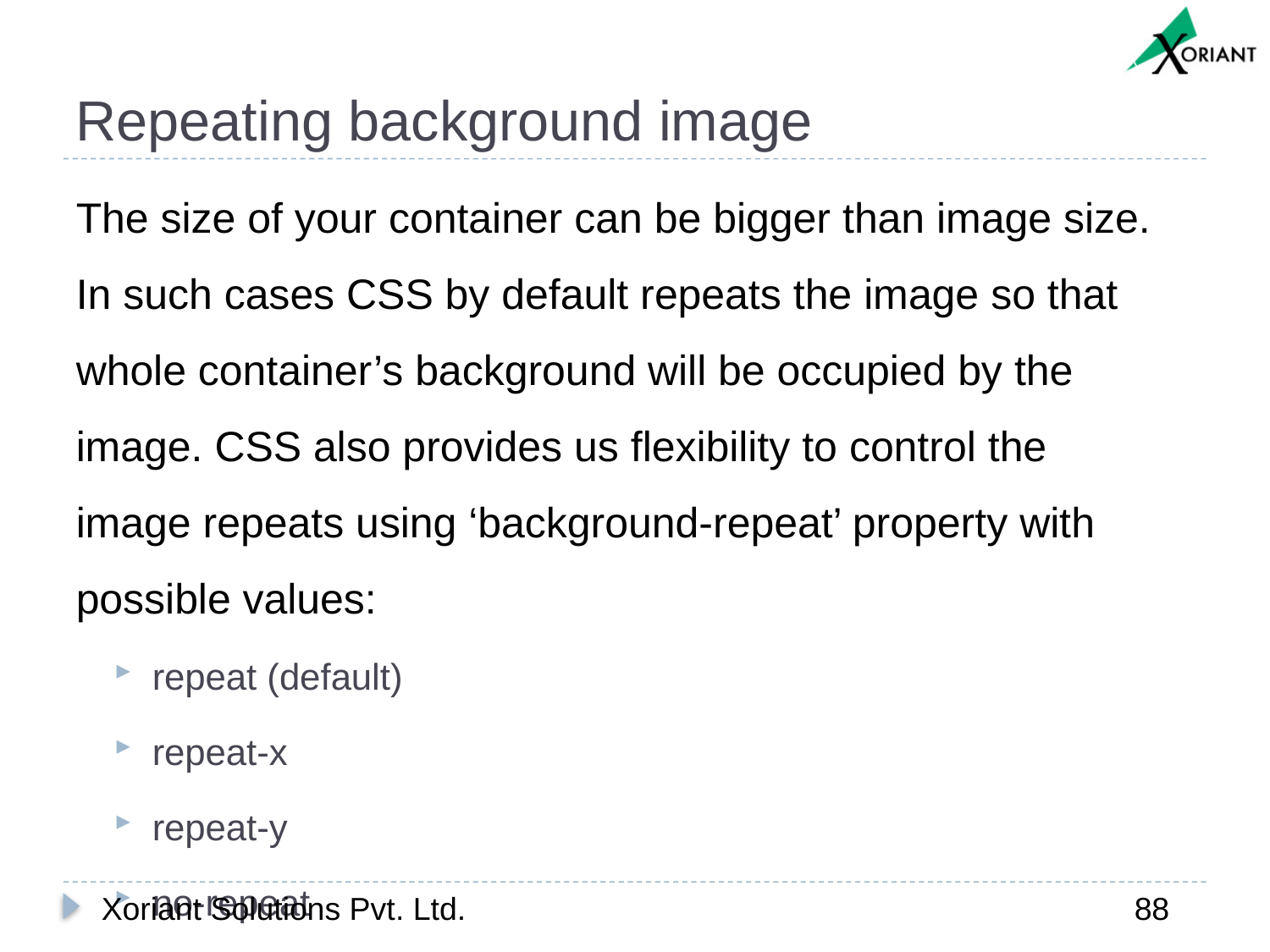

# Repeating background image
The size of your container can be bigger than image size. In such cases CSS by default repeats the image so that whole container’s background will be occupied by the image. CSS also provides us flexibility to control the image repeats using ‘background-repeat’ property with possible values:
repeat (default)
repeat-x
repeat-y
no-repeat
Xoriant Solutions Pvt. Ltd.
88